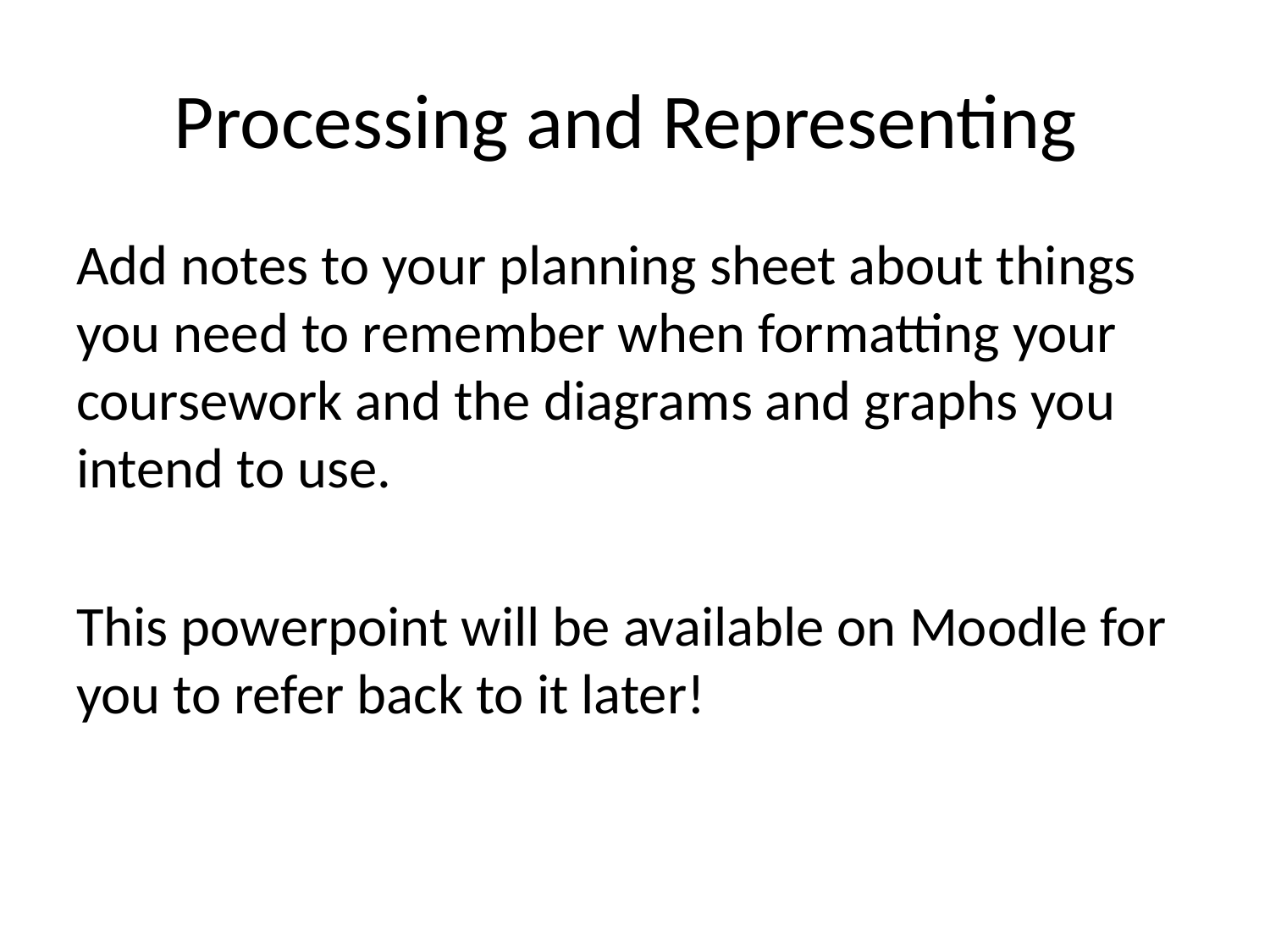

# Processing and Representing
Add notes to your planning sheet about things you need to remember when formatting your coursework and the diagrams and graphs you intend to use.

This powerpoint will be available on Moodle for you to refer back to it later!